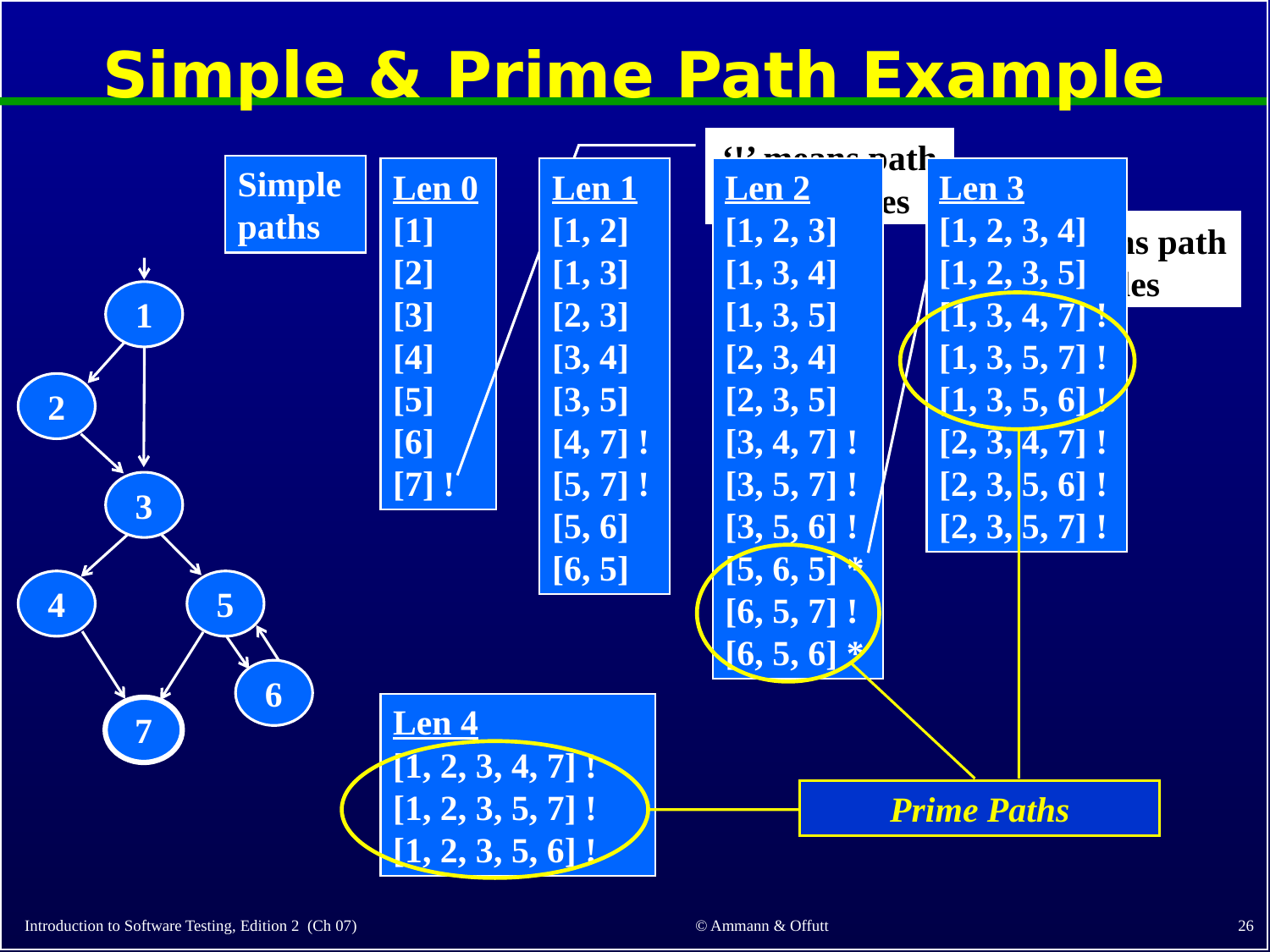

# Simple & Prime Path Example
‘!’ means path terminates
Simple paths
Len 0
[1]
[2]
[3]
[4]
[5]
[6]
[7] !
Len 1
[1, 2]
[1, 3]
[2, 3]
[3, 4]
[3, 5]
[4, 7] !
[5, 7] !
[5, 6]
[6, 5]
Len 2
[1, 2, 3]
[1, 3, 4]
[1, 3, 5]
[2, 3, 4]
[2, 3, 5]
[3, 4, 7] !
[3, 5, 7] !
[3, 5, 6] !
[5, 6, 5] *
[6, 5, 7] !
[6, 5, 6] *
Len 3
[1, 2, 3, 4]
[1, 2, 3, 5]
[1, 3, 4, 7] !
[1, 3, 5, 7] !
[1, 3, 5, 6] !
[2, 3, 4, 7] !
[2, 3, 5, 6] !
[2, 3, 5, 7] !
‘*’ means path cycles

1

2

3

4

5

6

7

Prime Paths

Len 4
[1, 2, 3, 4, 7] !
[1, 2, 3, 5, 7] !
[1, 2, 3, 5, 6] !
26
© Ammann & Offutt
Introduction to Software Testing, Edition 2  (Ch 07)